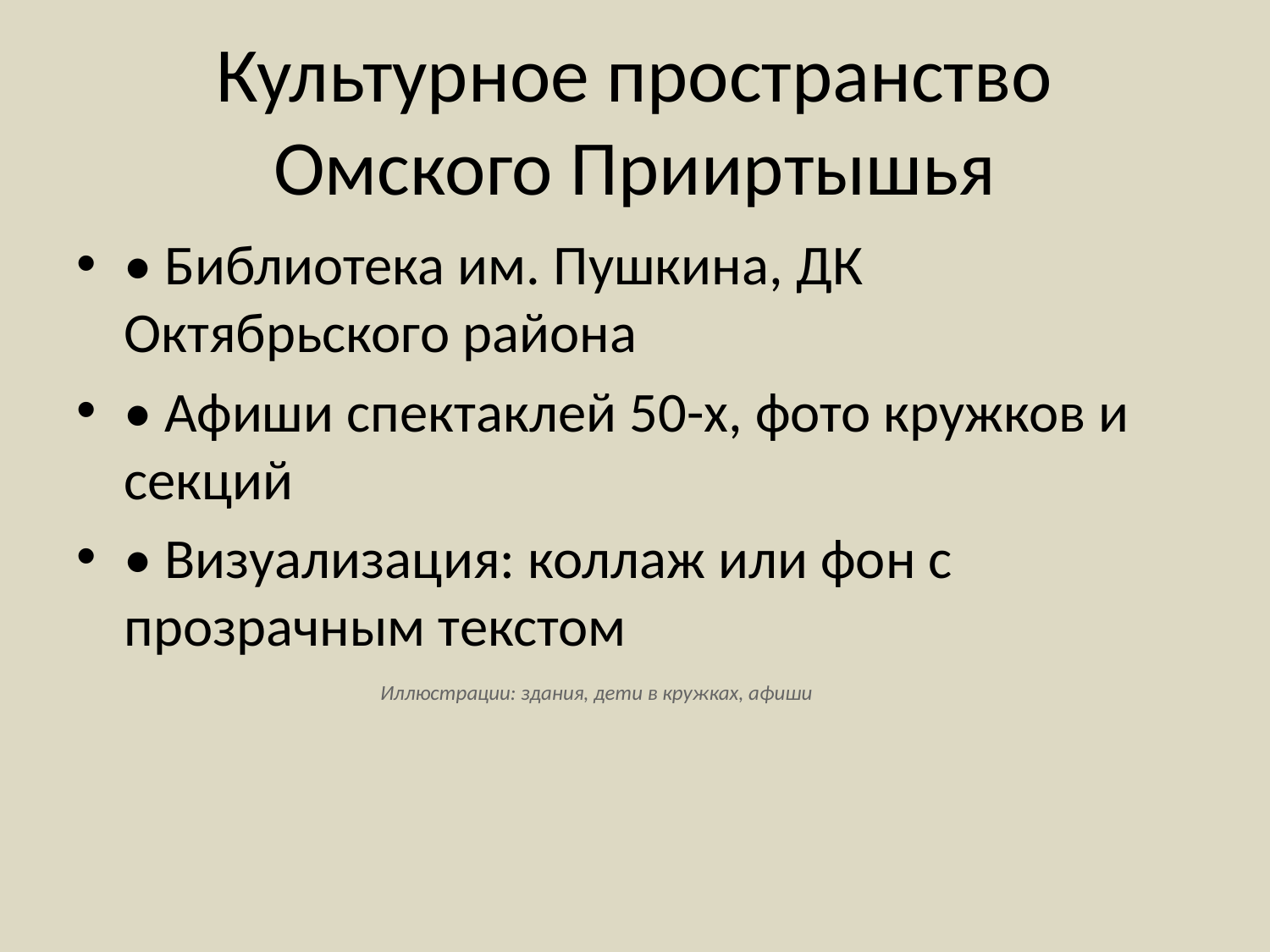

# Культурное пространство Омского Прииртышья
• Библиотека им. Пушкина, ДК Октябрьского района
• Афиши спектаклей 50-х, фото кружков и секций
• Визуализация: коллаж или фон с прозрачным текстом

Иллюстрации: здания, дети в кружках, афиши